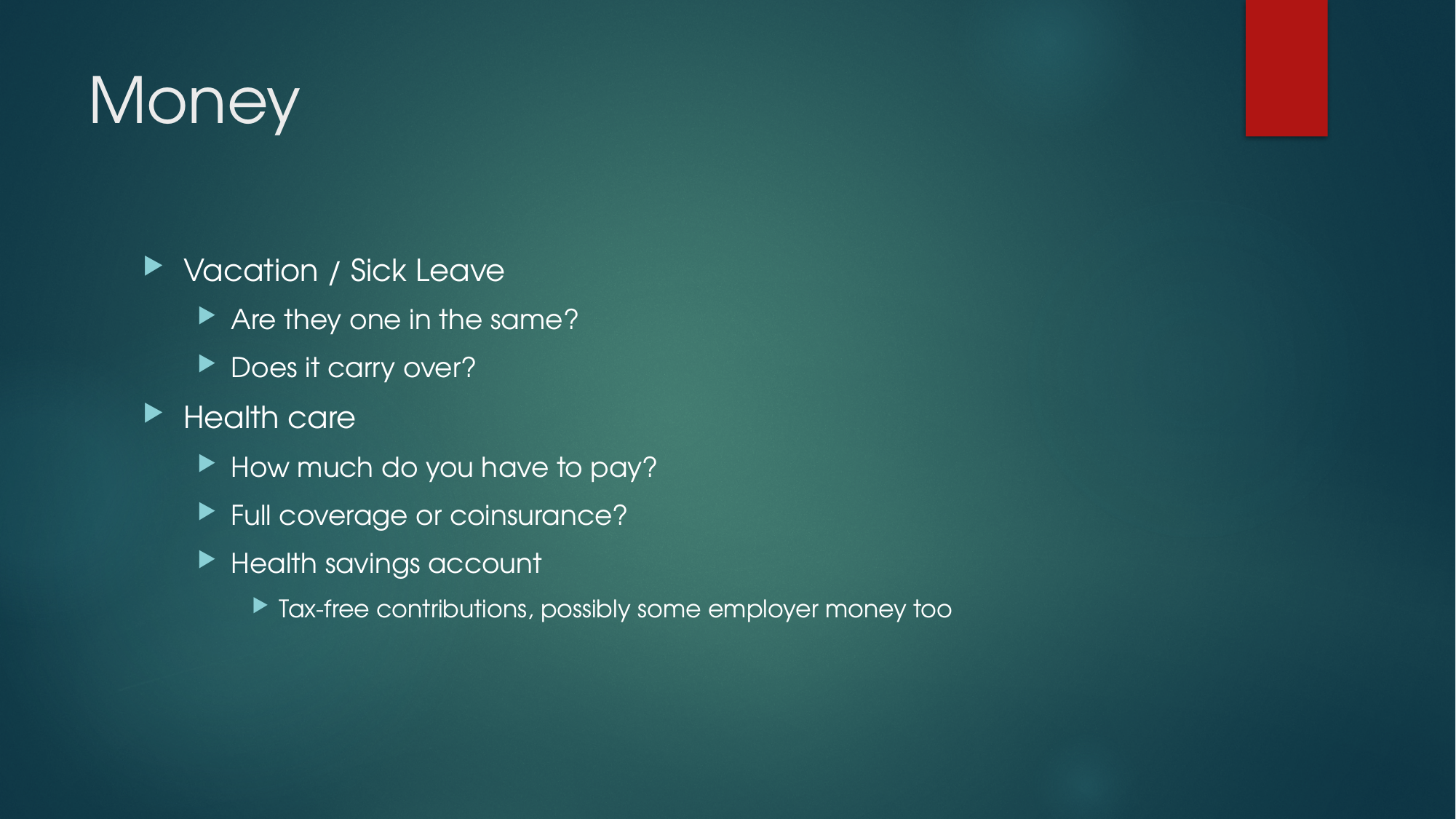

# Money
Vacation / Sick Leave
Are they one in the same?
Does it carry over?
Health care
How much do you have to pay?
Full coverage or coinsurance?
Health savings account
Tax-free contributions, possibly some employer money too